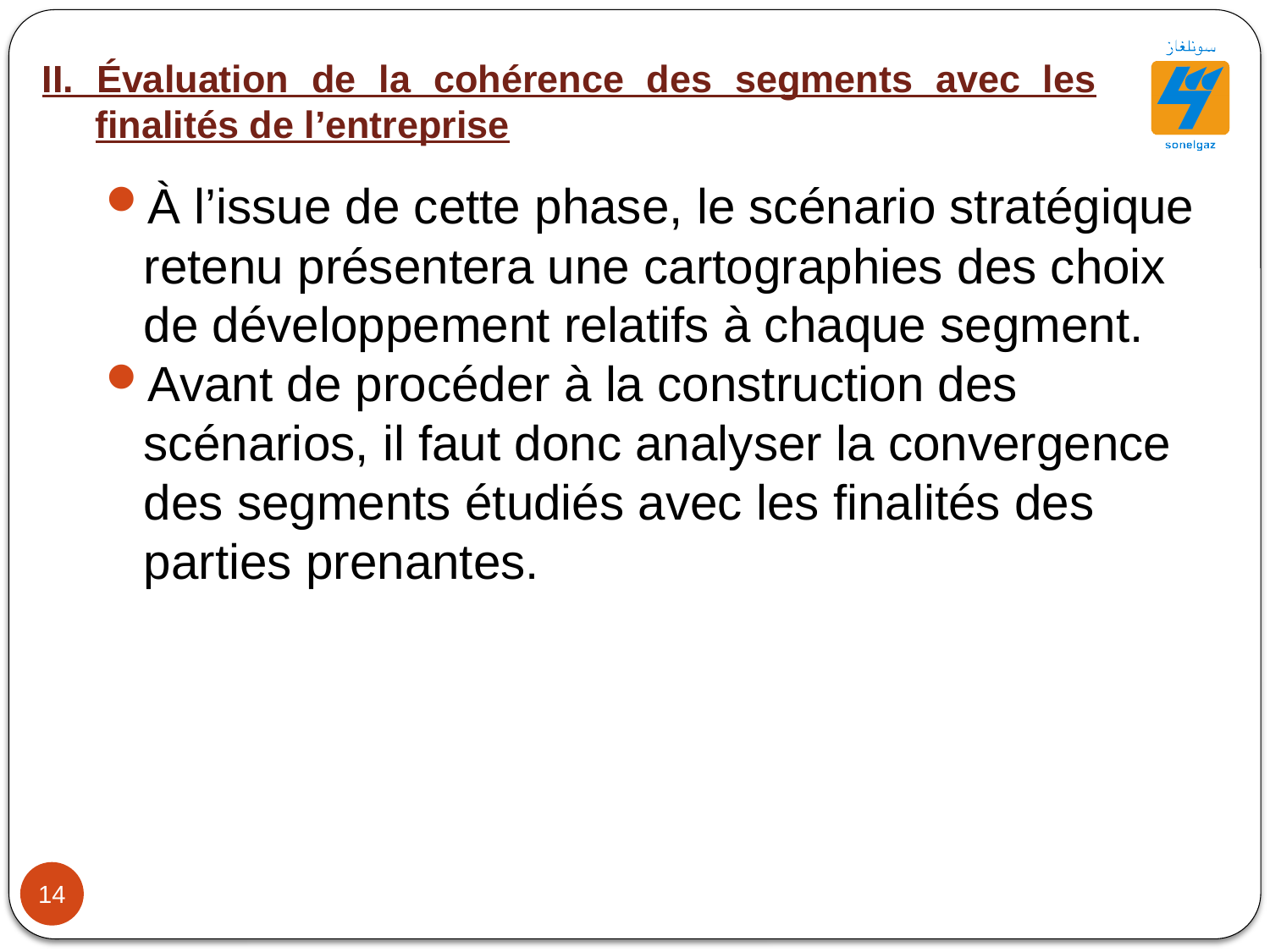

II. Évaluation de la cohérence des segments avec les finalités de l’entreprise
À l’issue de cette phase, le scénario stratégique retenu présentera une cartographies des choix de développement relatifs à chaque segment.
Avant de procéder à la construction des scénarios, il faut donc analyser la convergence des segments étudiés avec les finalités des parties prenantes.
14